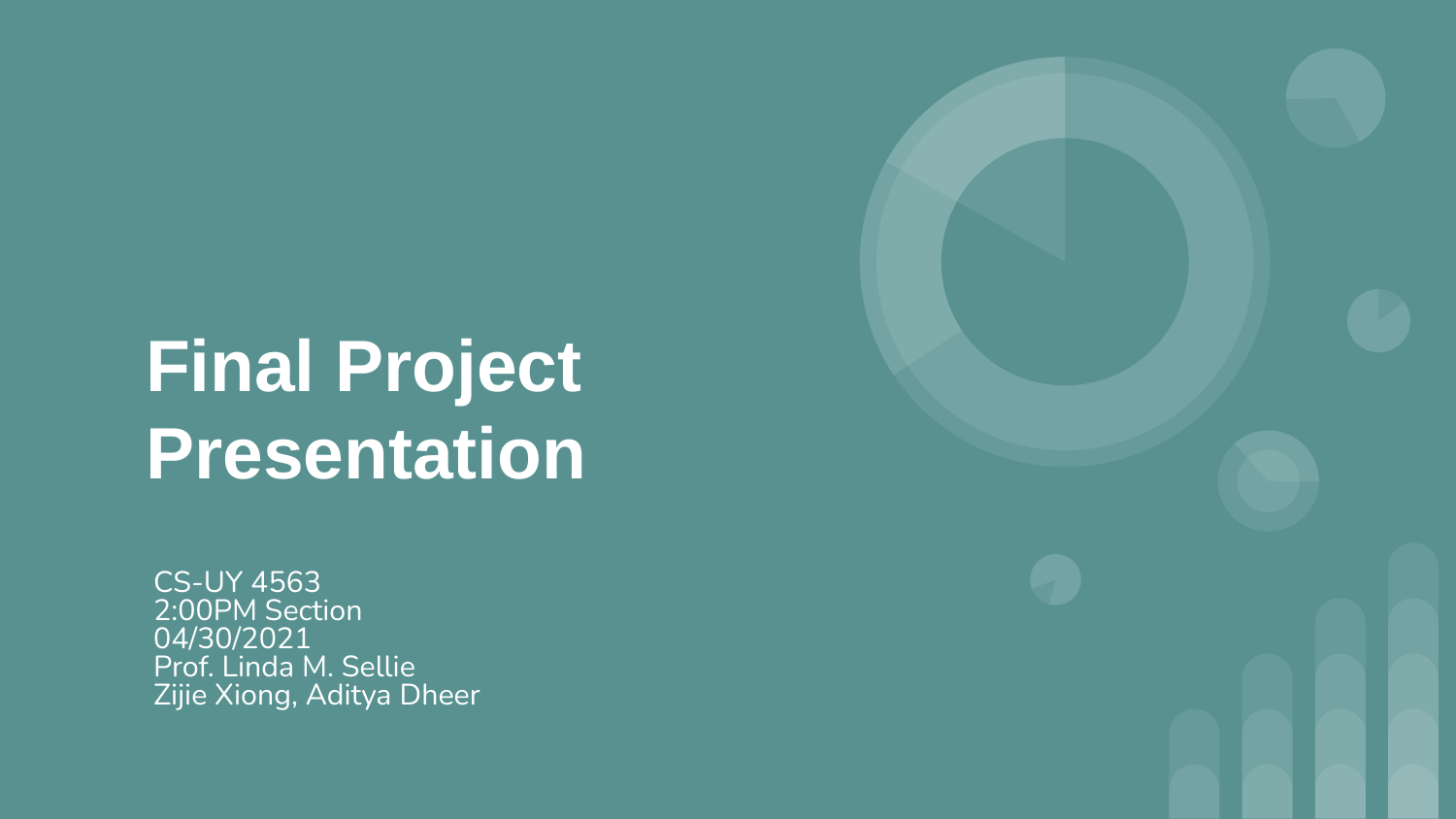

# Final Project Presentation
CS-UY 4563
2:00PM Section
04/30/2021
Prof. Linda M. Sellie
Zijie Xiong, Aditya Dheer